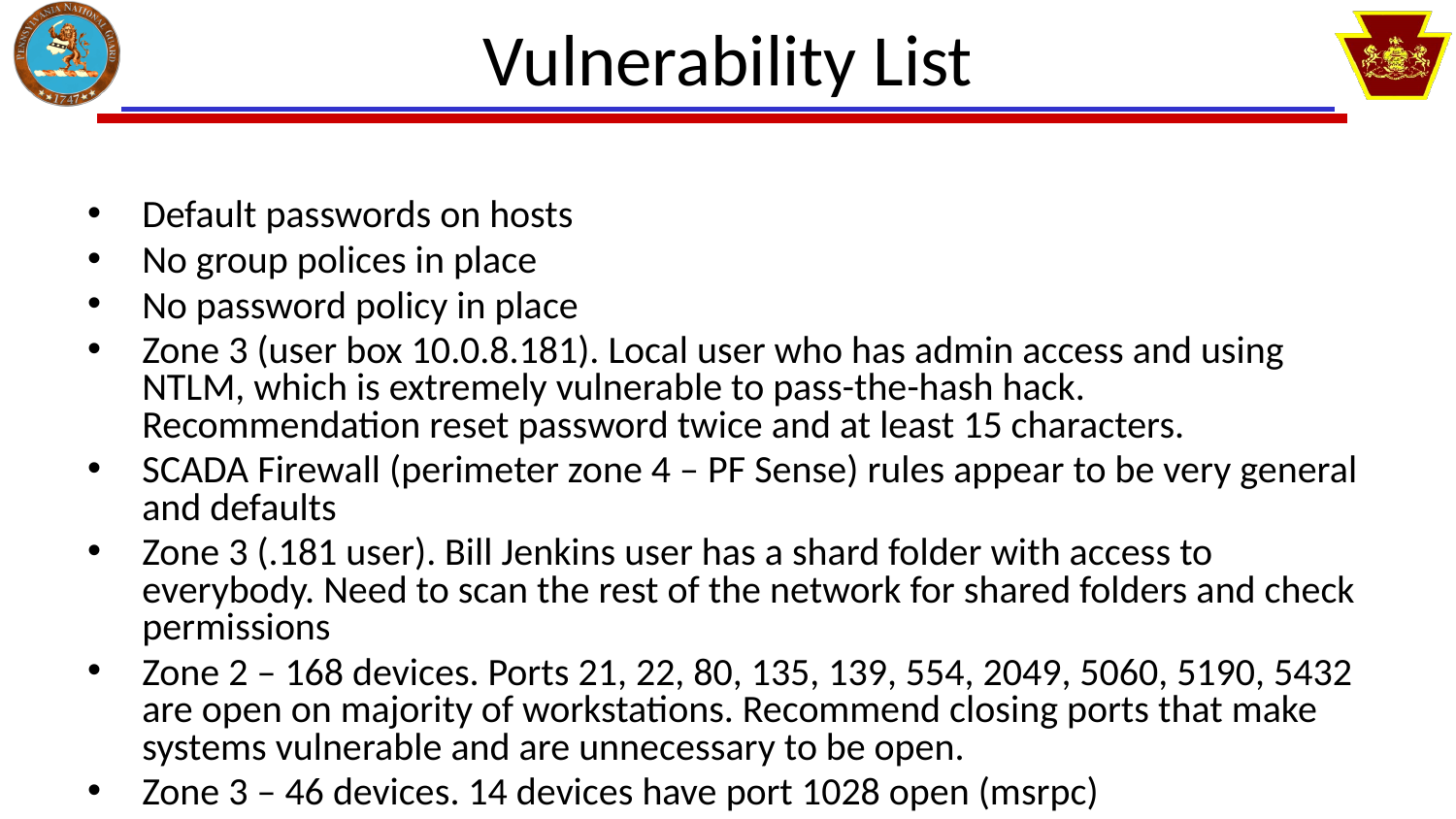

# Vulnerability List
Default passwords on hosts
No group polices in place
No password policy in place
Zone 3 (user box 10.0.8.181). Local user who has admin access and using NTLM, which is extremely vulnerable to pass-the-hash hack. Recommendation reset password twice and at least 15 characters.
SCADA Firewall (perimeter zone 4 – PF Sense) rules appear to be very general and defaults
Zone 3 (.181 user). Bill Jenkins user has a shard folder with access to everybody. Need to scan the rest of the network for shared folders and check permissions
Zone 2 – 168 devices. Ports 21, 22, 80, 135, 139, 554, 2049, 5060, 5190, 5432 are open on majority of workstations. Recommend closing ports that make systems vulnerable and are unnecessary to be open.
Zone 3 – 46 devices. 14 devices have port 1028 open (msrpc)